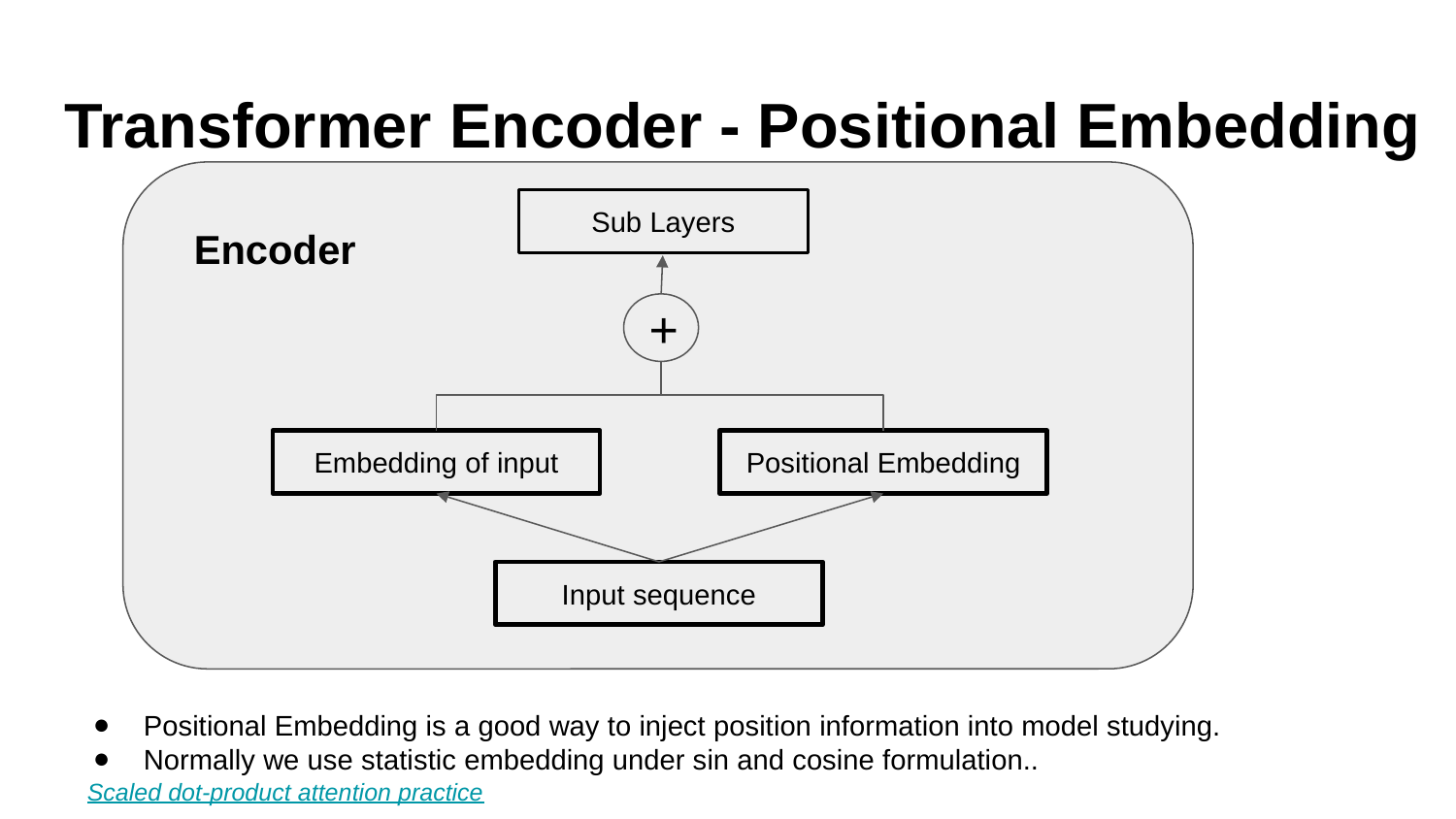

# Transformer Encoder - Positional Embedding

Sub Layers
Encoder
+
Embedding of input
Positional Embedding

Input sequence
Positional Embedding is a good way to inject position information into model studying.
Normally we use statistic embedding under sin and cosine formulation..
Scaled dot-product attention practice